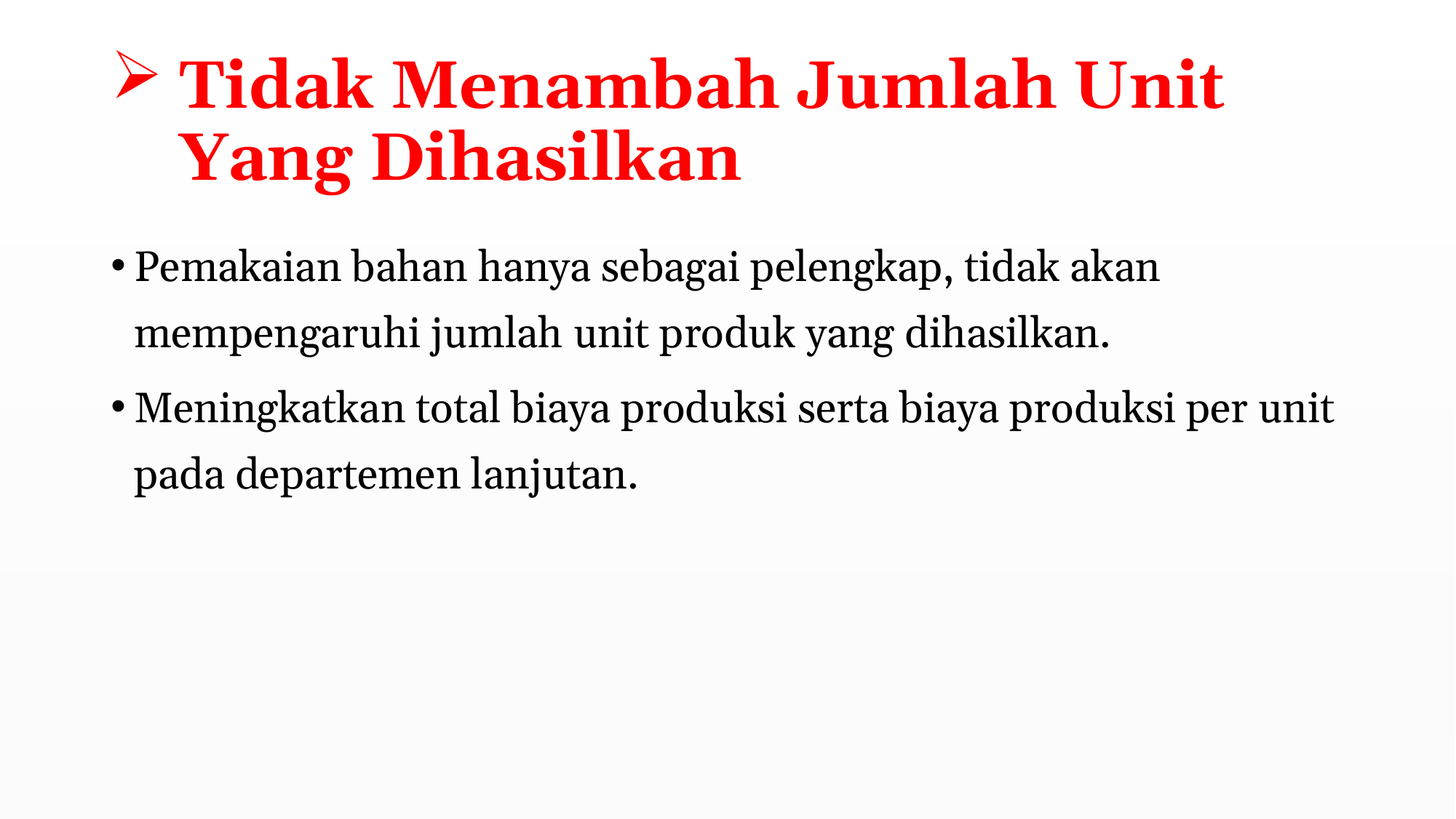

# Tidak Menambah Jumlah Unit Yang Dihasilkan
Pemakaian bahan hanya sebagai pelengkap, tidak akan mempengaruhi jumlah unit produk yang dihasilkan.
Meningkatkan total biaya produksi serta biaya produksi per unit pada departemen lanjutan.